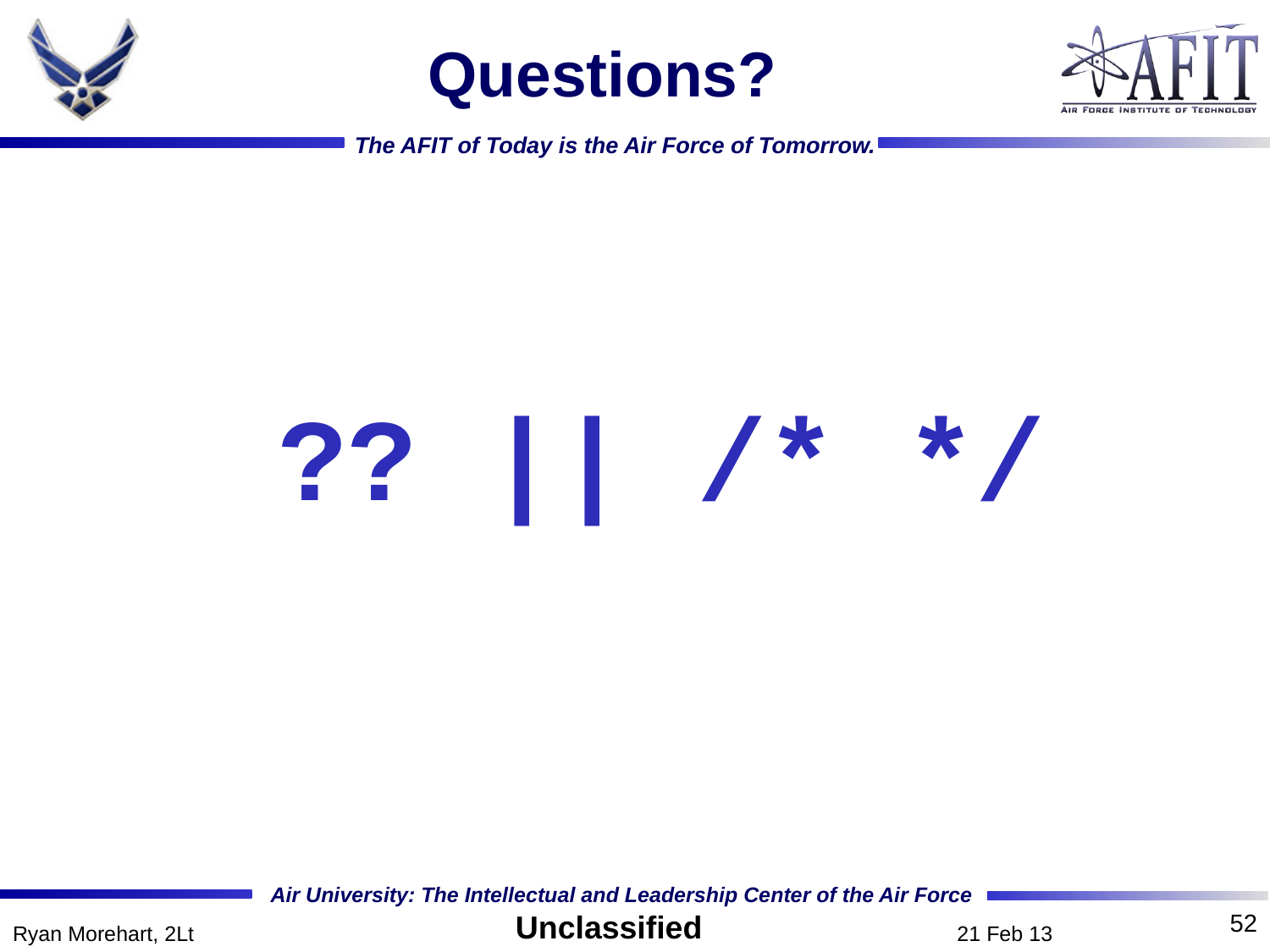

# Questions?

?? || /* */
52